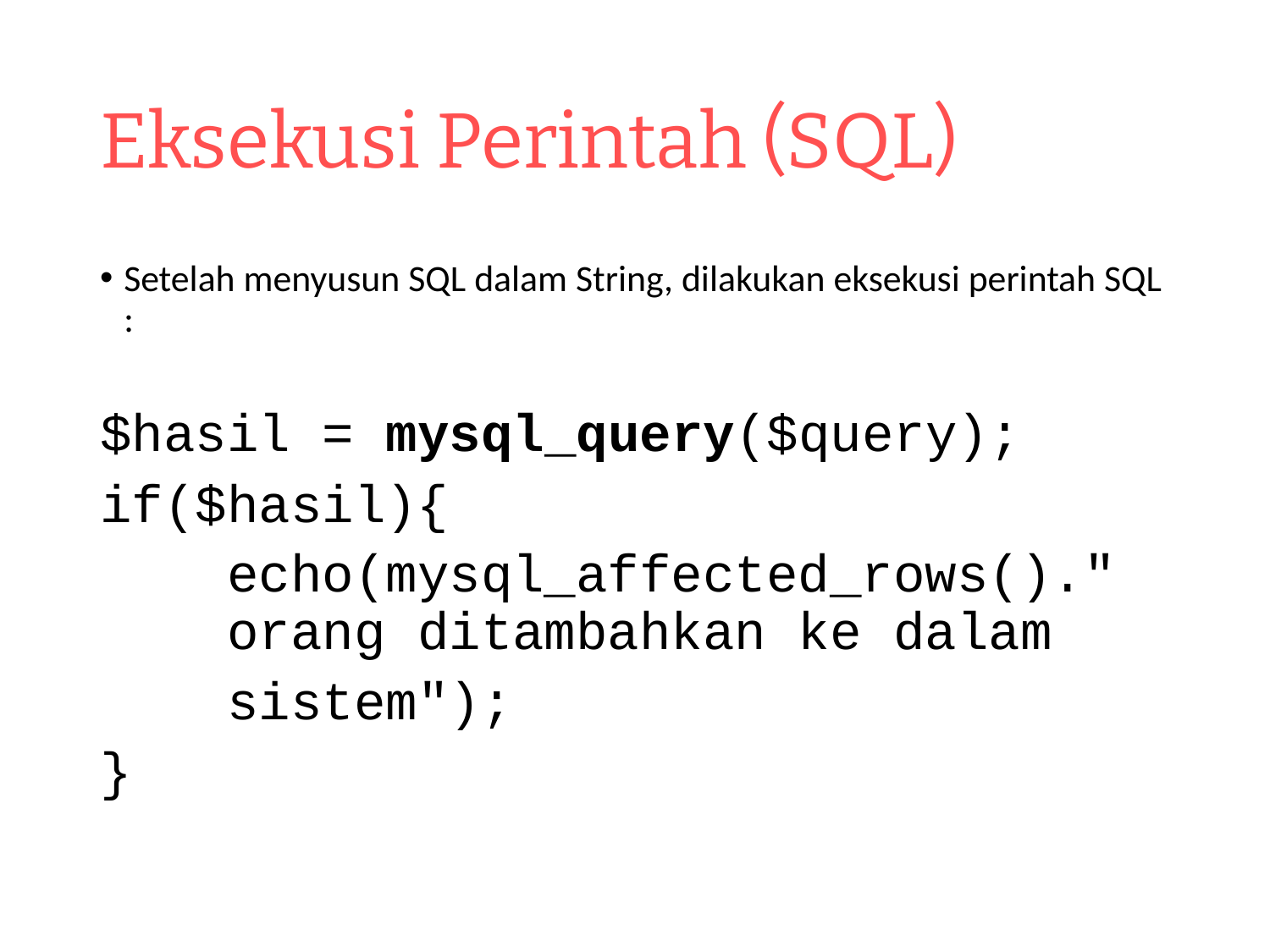

# Eksekusi Perintah (SQL)
Setelah menyusun SQL dalam String, dilakukan eksekusi perintah SQL :

$hasil = mysql_query($query);
if($hasil){
	echo(mysql_affected_rows()." 	orang ditambahkan ke dalam
	sistem");
}